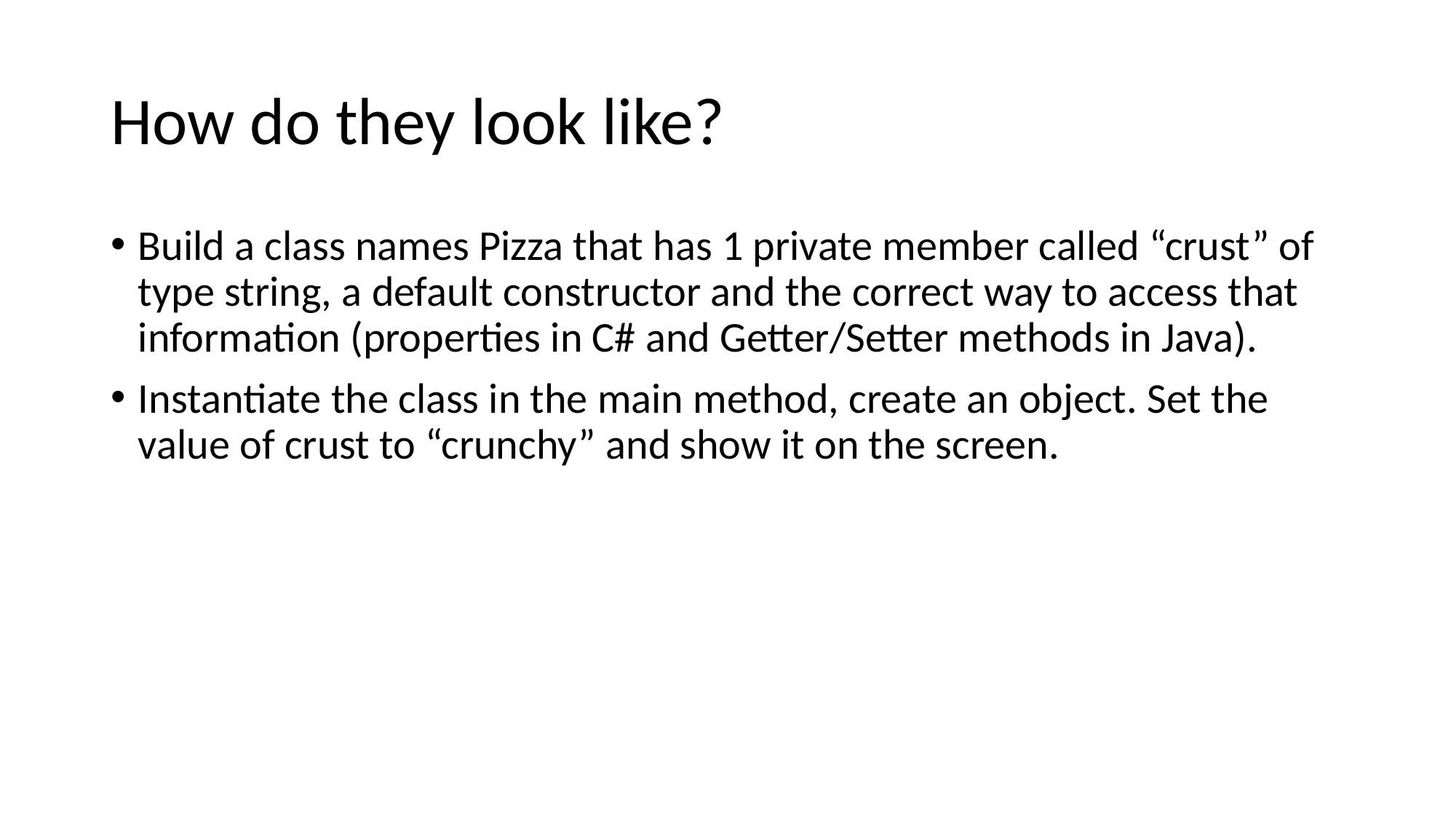

# How do they look like?
Build a class names Pizza that has 1 private member called “crust” of type string, a default constructor and the correct way to access that information (properties in C# and Getter/Setter methods in Java).
Instantiate the class in the main method, create an object. Set the value of crust to “crunchy” and show it on the screen.